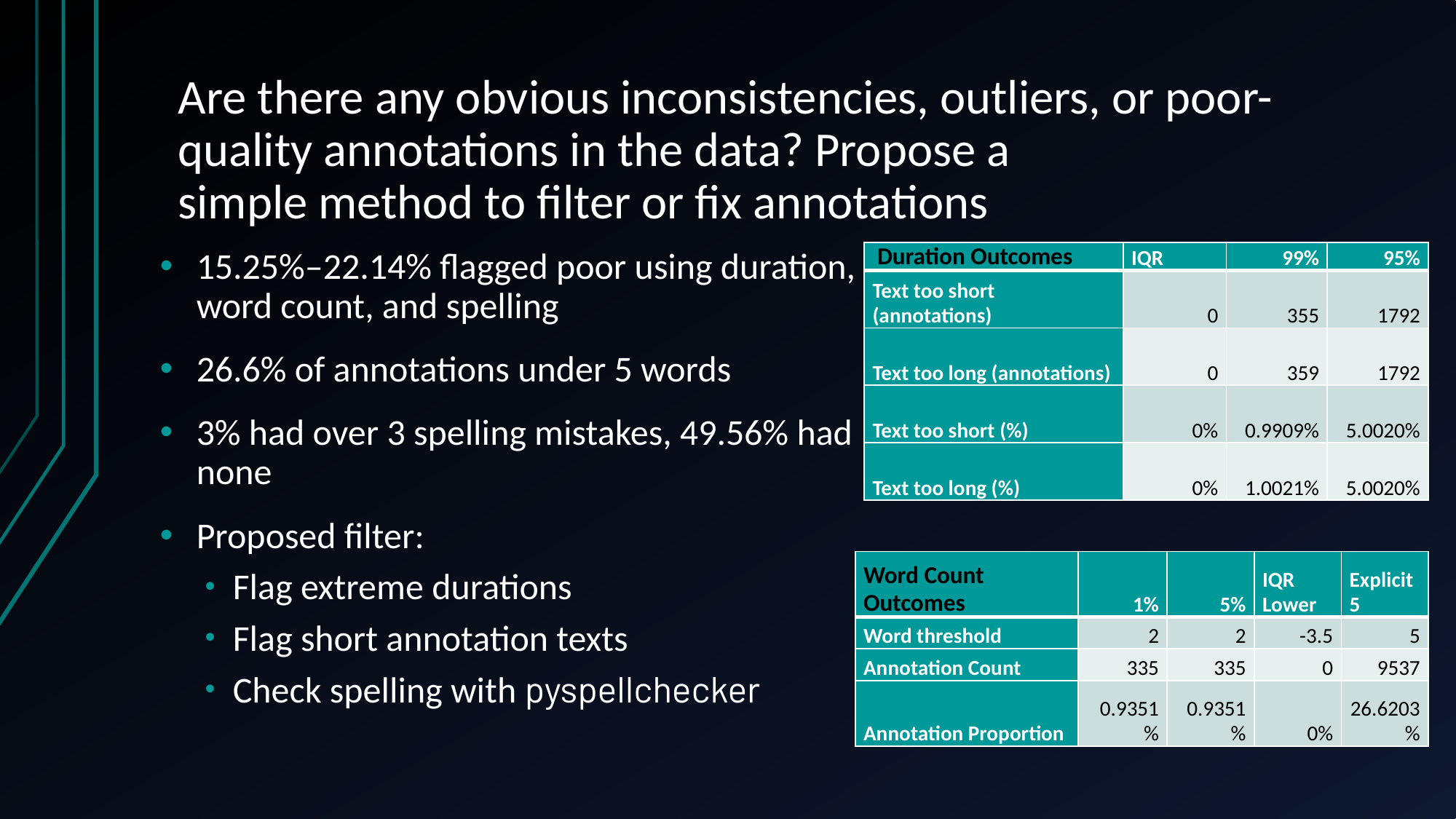

Are there any obvious inconsistencies, outliers, or poor-quality annotations in the data? Propose a
simple method to filter or fix annotations
15.25%–22.14% flagged poor using duration, word count, and spelling
26.6% of annotations under 5 words
3% had over 3 spelling mistakes, 49.56% had none
Proposed filter:
Flag extreme durations
Flag short annotation texts
Check spelling with pyspellchecker

| Duration Outcomes | IQR | 99% | 95% |
| --- | --- | --- | --- |
| Text too short (annotations) | 0 | 355 | 1792 |
| Text too long (annotations) | 0 | 359 | 1792 |
| Text too short (%) | 0% | 0.9909% | 5.0020% |
| Text too long (%) | 0% | 1.0021% | 5.0020% |
| Word Count Outcomes | 1% | 5% | IQR Lower | Explicit 5 |
| --- | --- | --- | --- | --- |
| Word threshold | 2 | 2 | -3.5 | 5 |
| Annotation Count | 335 | 335 | 0 | 9537 |
| Annotation Proportion | 0.9351% | 0.9351% | 0% | 26.6203% |